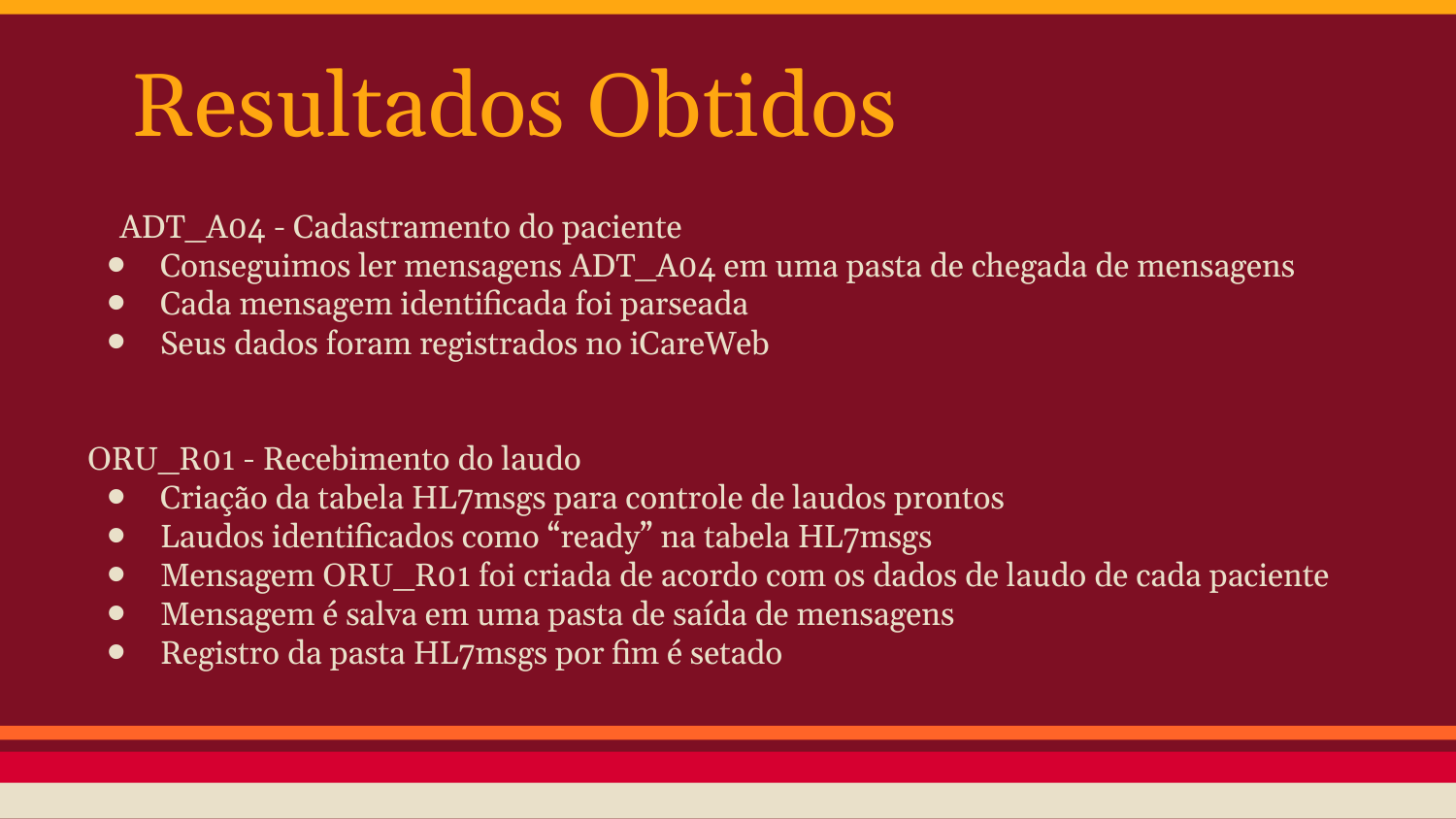

# Resultados Obtidos
ADT_A04 - Cadastramento do paciente
Conseguimos ler mensagens ADT_A04 em uma pasta de chegada de mensagens
Cada mensagem identificada foi parseada
Seus dados foram registrados no iCareWeb

ORU_R01 - Recebimento do laudo
Criação da tabela HL7msgs para controle de laudos prontos
Laudos identificados como “ready” na tabela HL7msgs
Mensagem ORU_R01 foi criada de acordo com os dados de laudo de cada paciente
Mensagem é salva em uma pasta de saída de mensagens
Registro da pasta HL7msgs por fim é setado